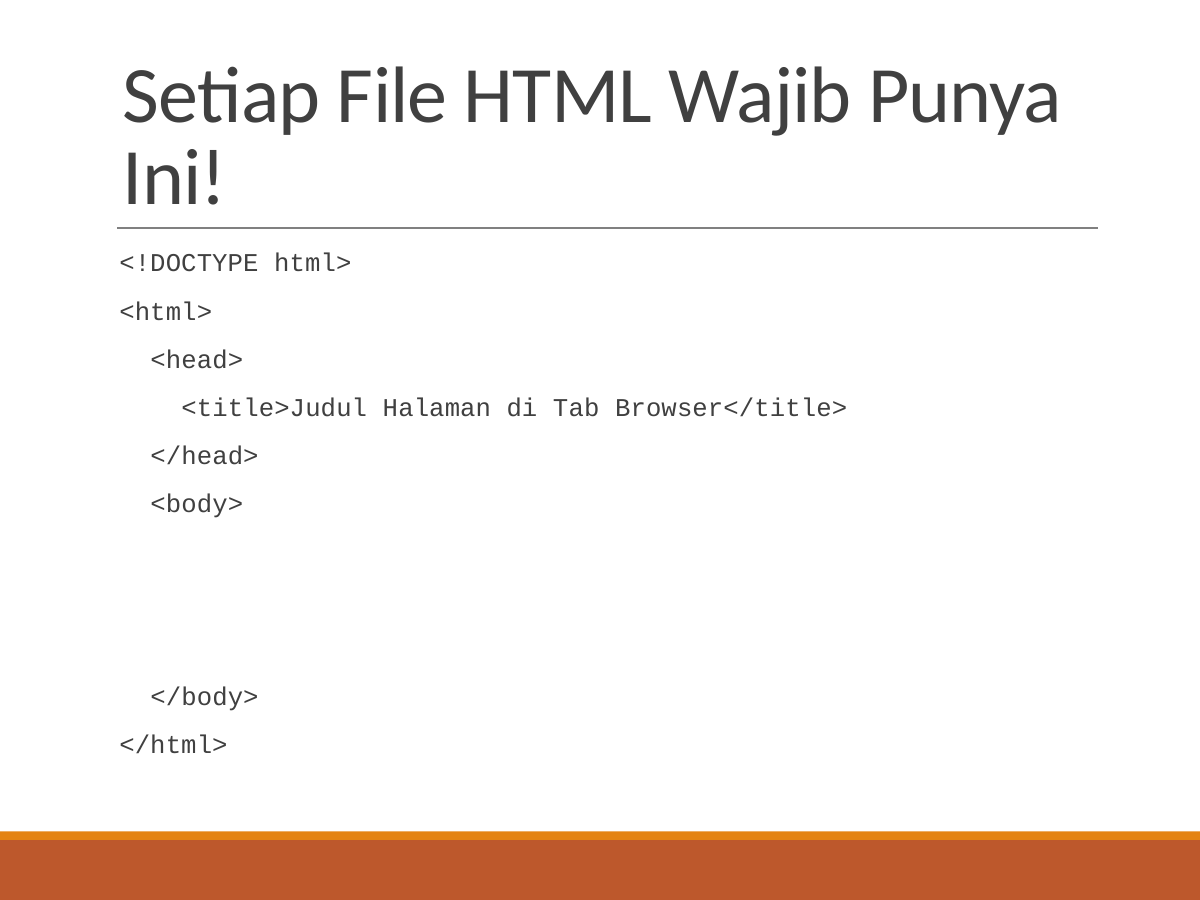

# Setiap File HTML Wajib Punya Ini!
<!DOCTYPE html>
<html>
  <head>
    <title>Judul Halaman di Tab Browser</title>
  </head>
  <body>

  </body>
</html>